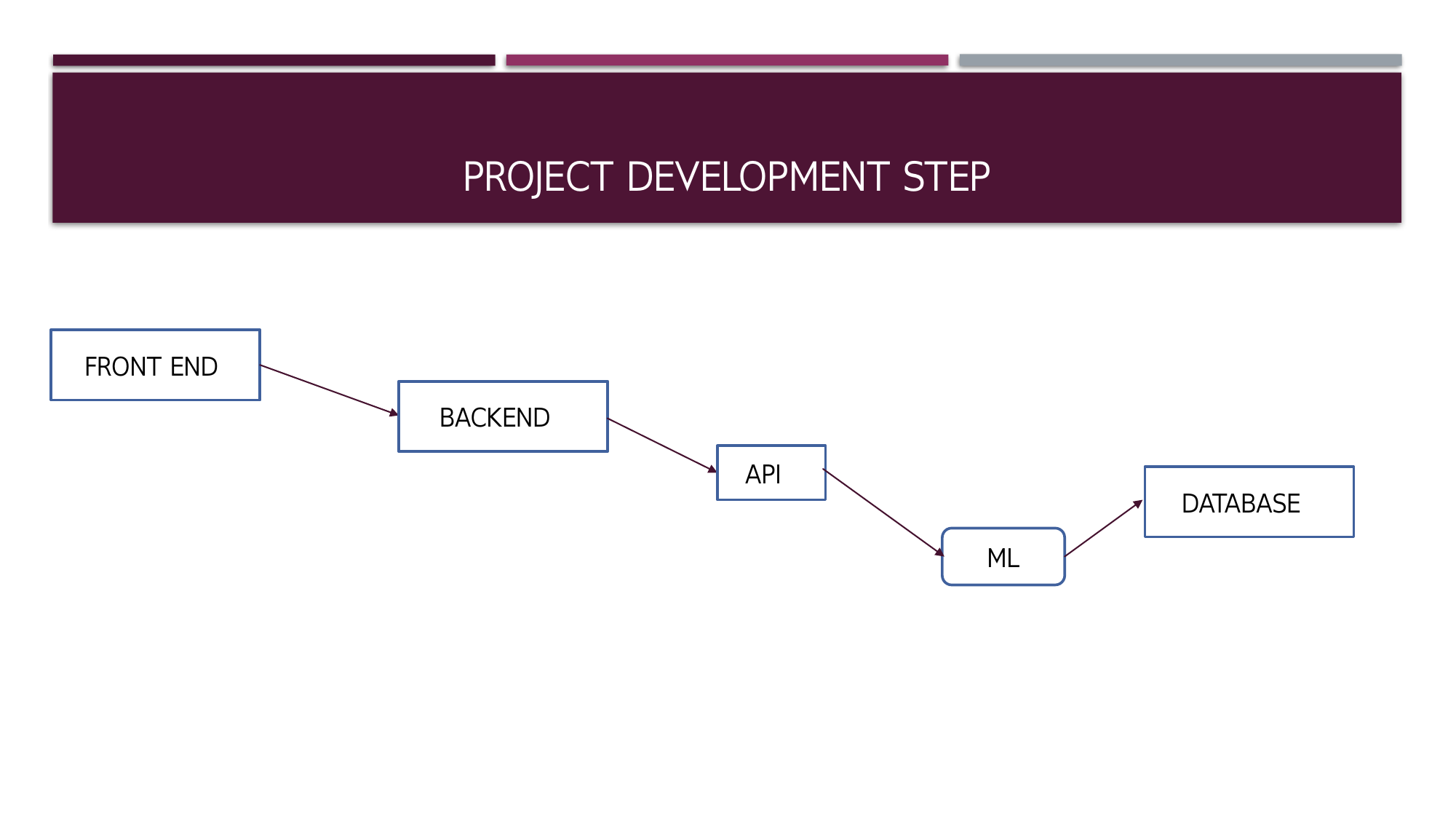

# PROJECT Development Step
FRONT END
BACKEND
API
DATABASE
ML